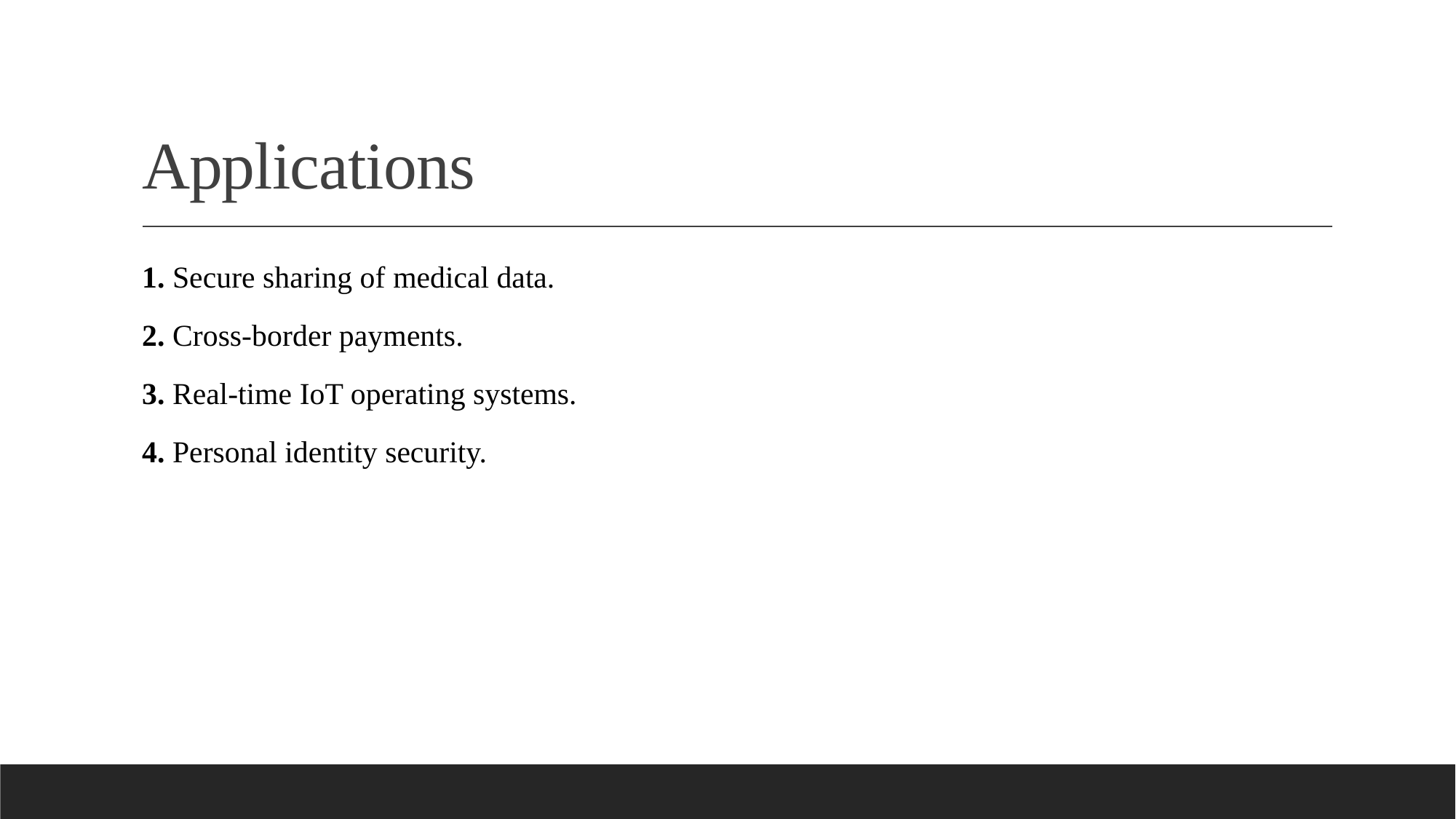

# Applications
1. Secure sharing of medical data.
2. Cross-border payments.
3. Real-time IoT operating systems.
4. Personal identity security.